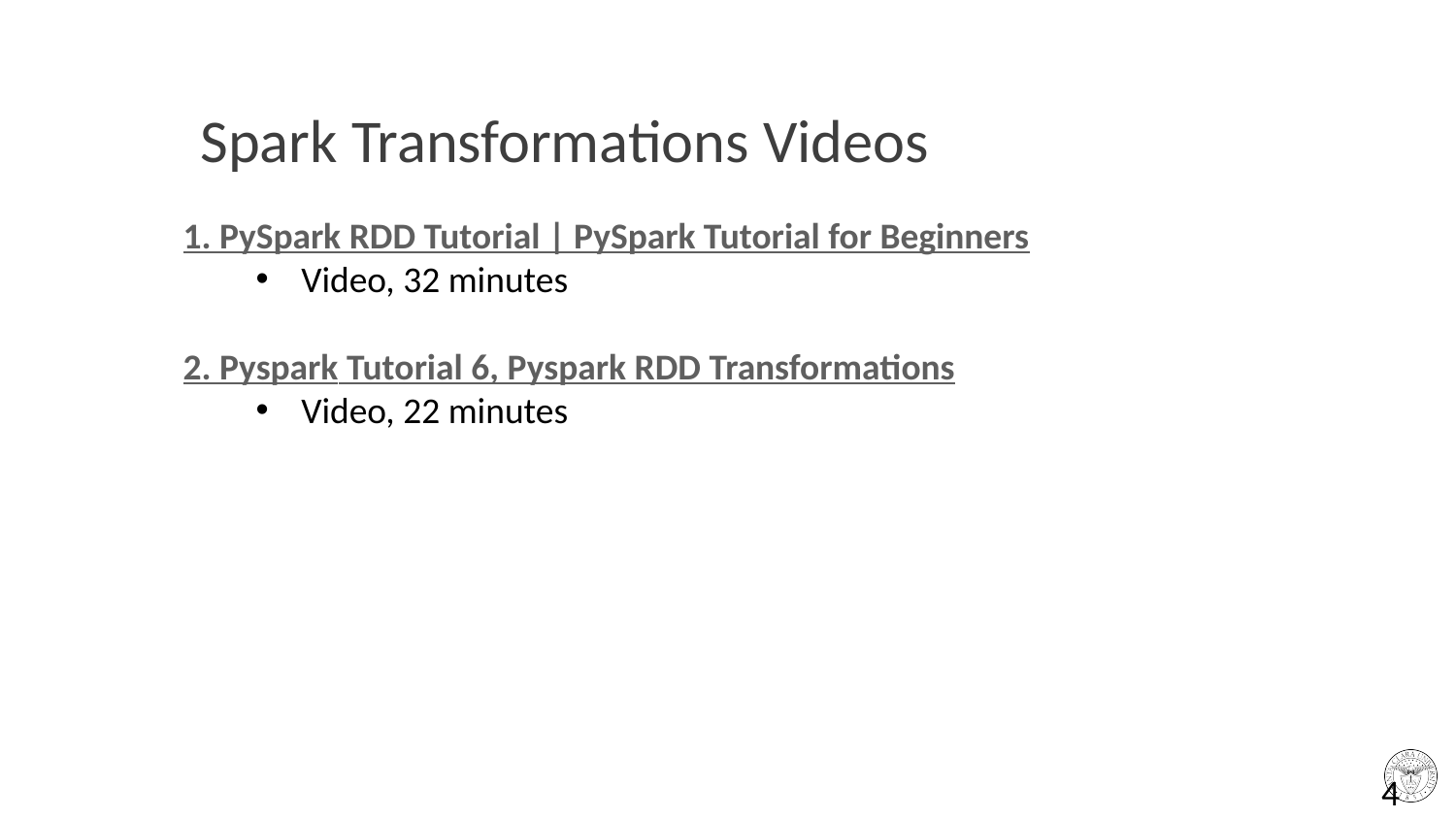

Spark Transformations Videos

1. PySpark RDD Tutorial | PySpark Tutorial for Beginners
Video, 32 minutes

2. Pyspark Tutorial 6, Pyspark RDD Transformations
Video, 22 minutes

4